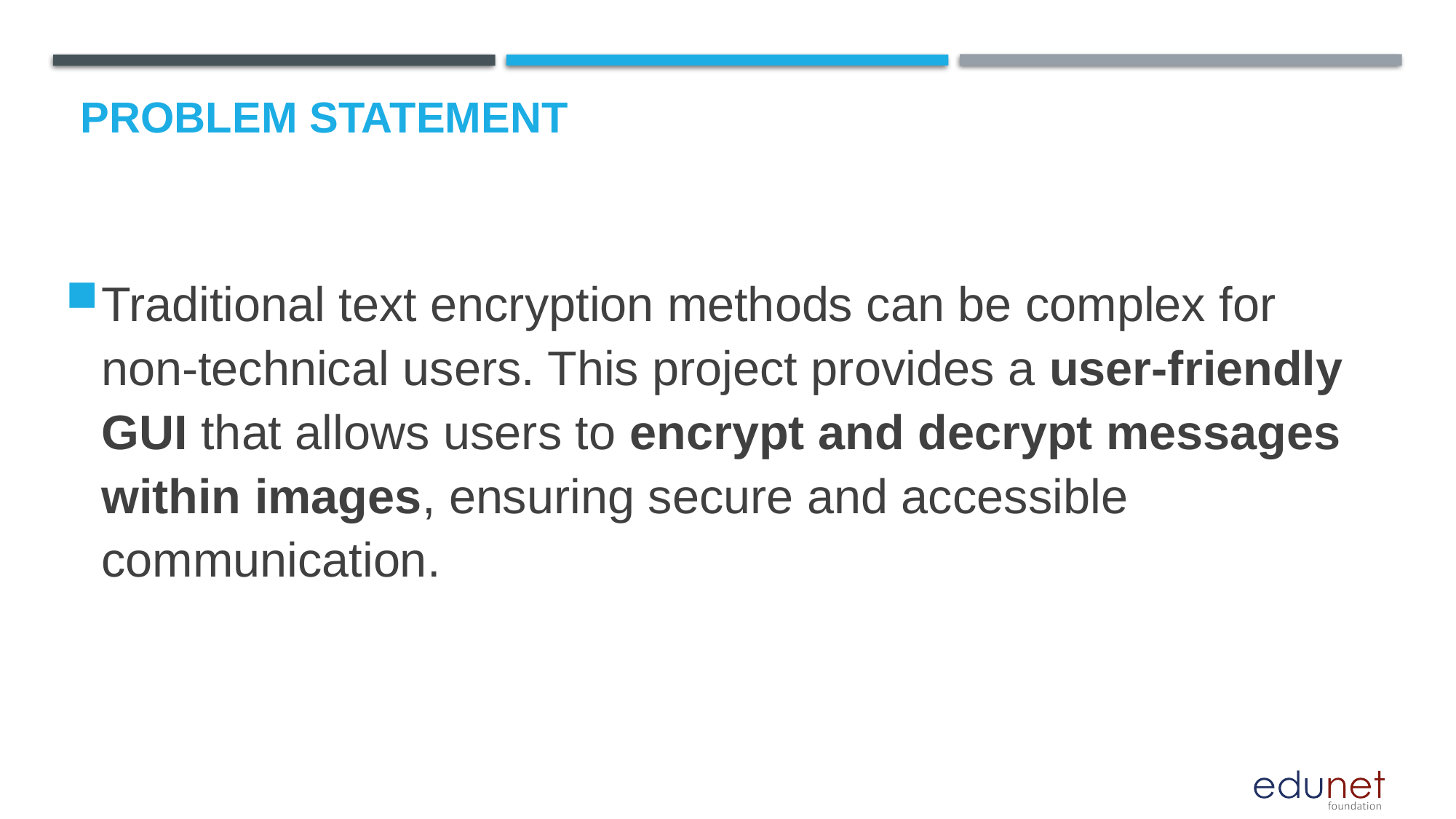

# Problem Statement
Traditional text encryption methods can be complex for non-technical users. This project provides a user-friendly GUI that allows users to encrypt and decrypt messages within images, ensuring secure and accessible communication.